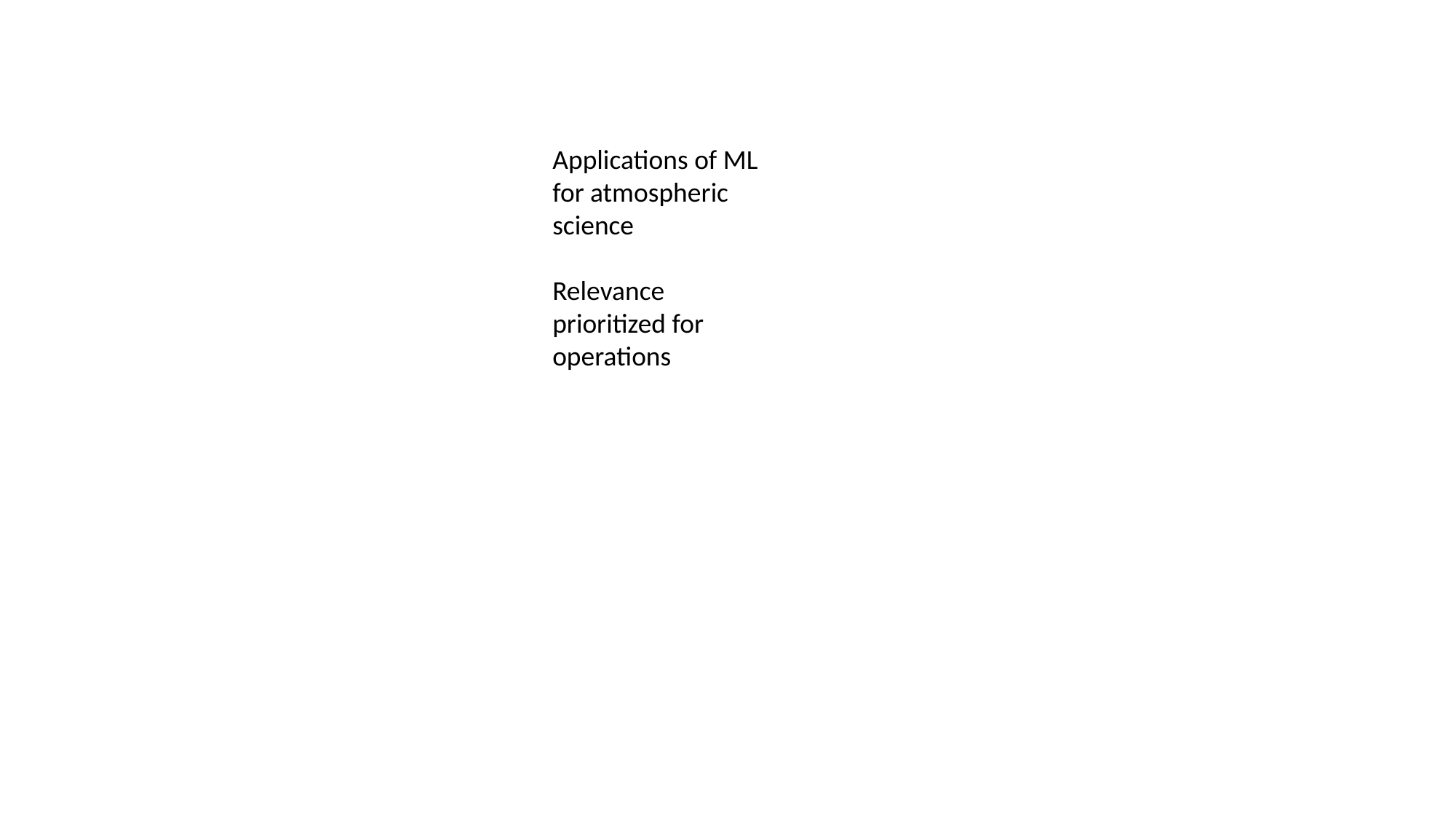

Applications of ML for atmospheric science

Relevance prioritized for operations